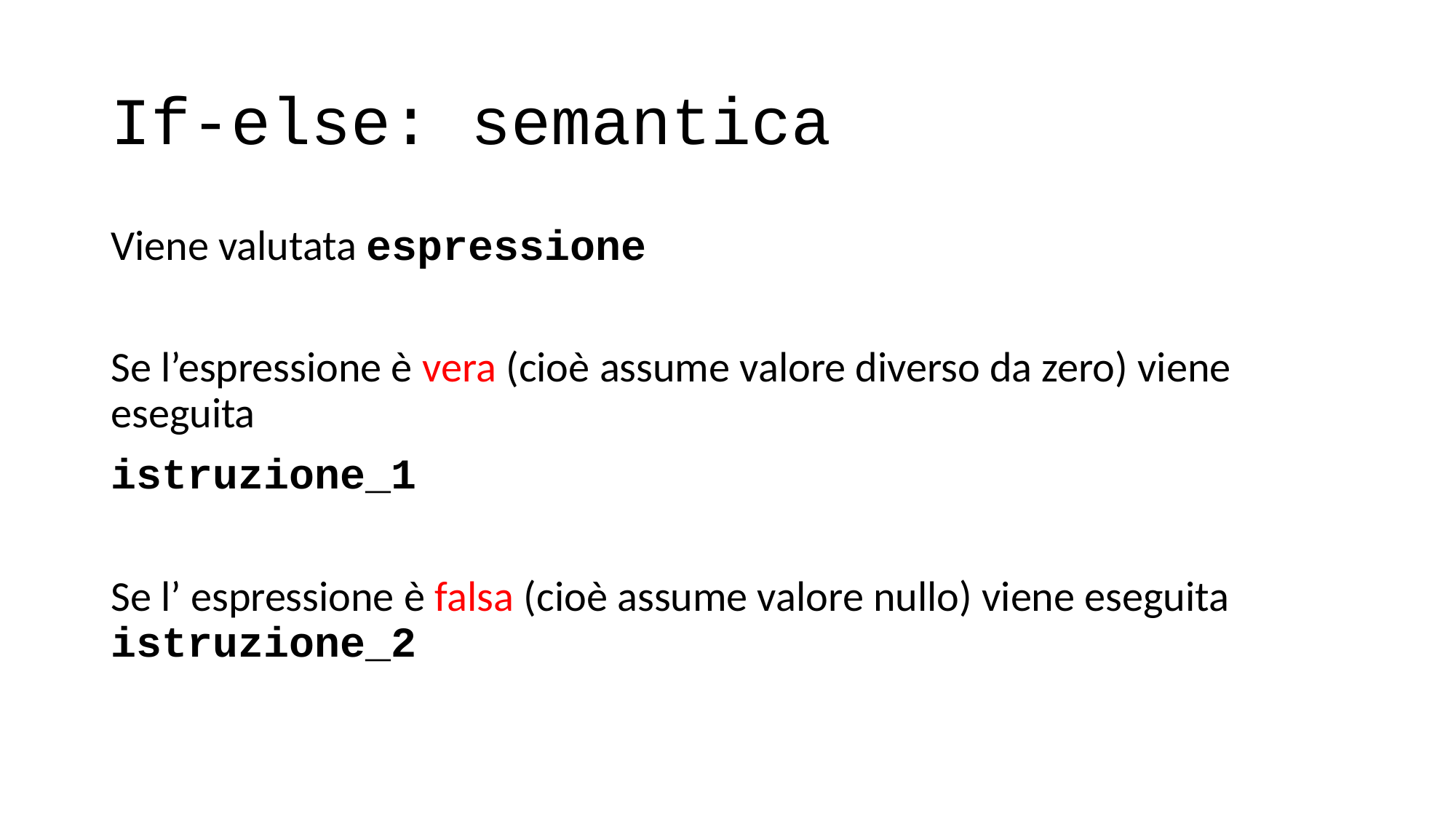

# If-else: semantica
Viene valutata espressione

Se l’espressione è vera (cioè assume valore diverso da zero) viene eseguita
istruzione_1

Se l’ espressione è falsa (cioè assume valore nullo) viene eseguita istruzione_2